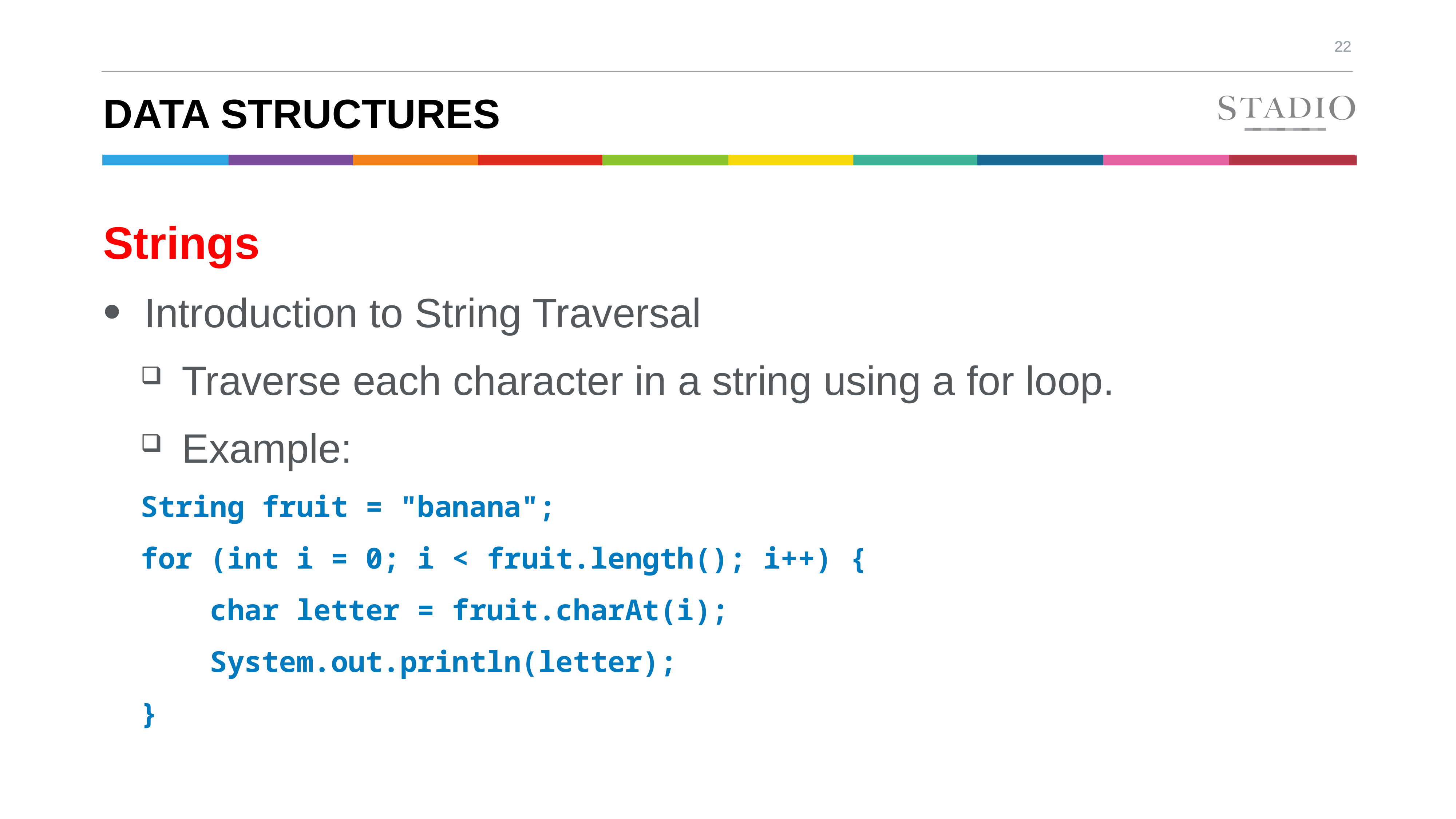

# Data Structures

Strings
Introduction to String Traversal
Traverse each character in a string using a for loop.
Example:
String fruit = "banana";
for (int i = 0; i < fruit.length(); i++) {
    char letter = fruit.charAt(i);
    System.out.println(letter);
}